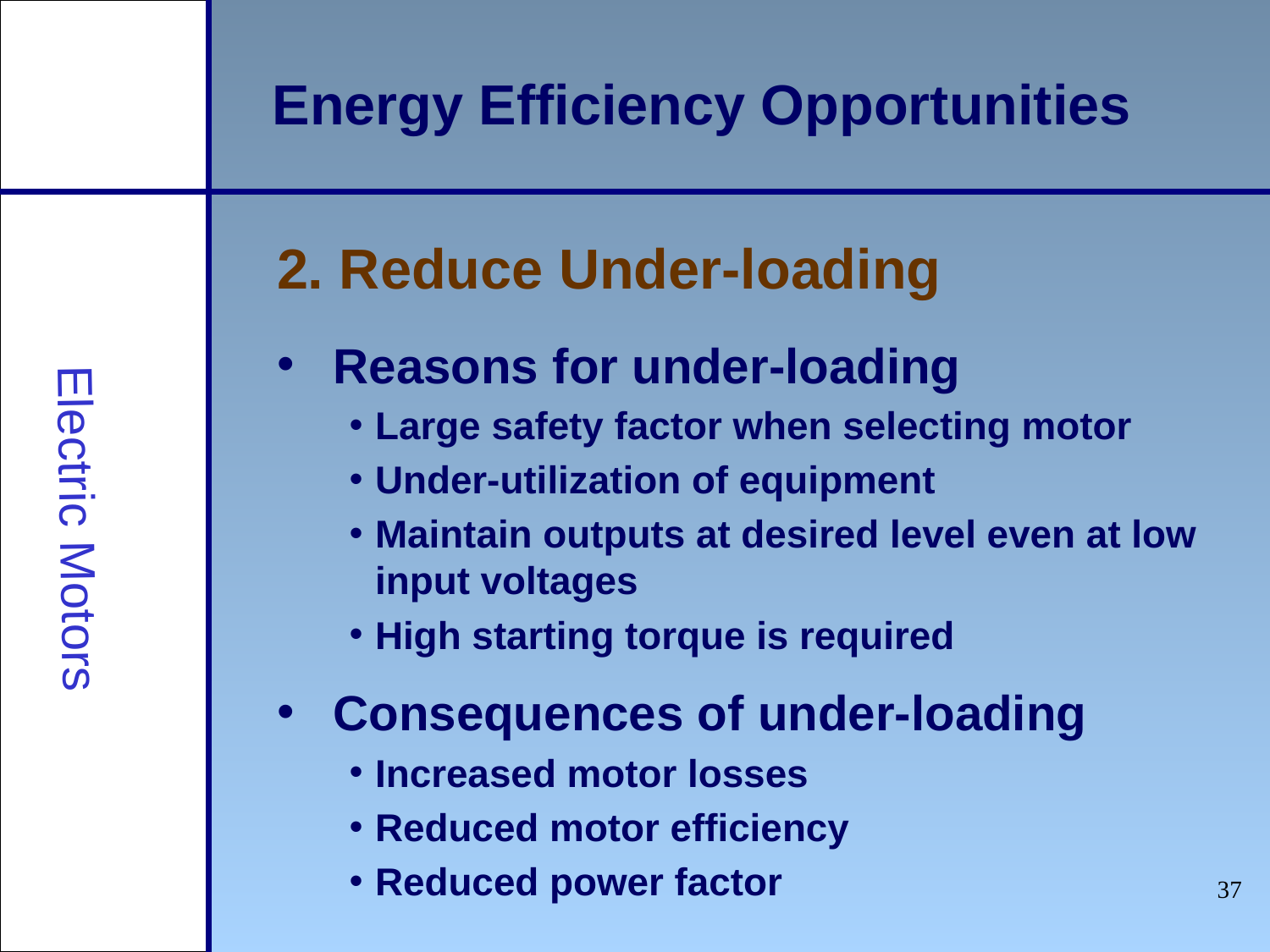

Energy Efficiency Opportunities
2. Reduce Under-loading
Reasons for under-loading
Large safety factor when selecting motor
Under-utilization of equipment
Maintain outputs at desired level even at low input voltages
High starting torque is required
Consequences of under-loading
Increased motor losses
Reduced motor efficiency
Reduced power factor

Electric Motors
37